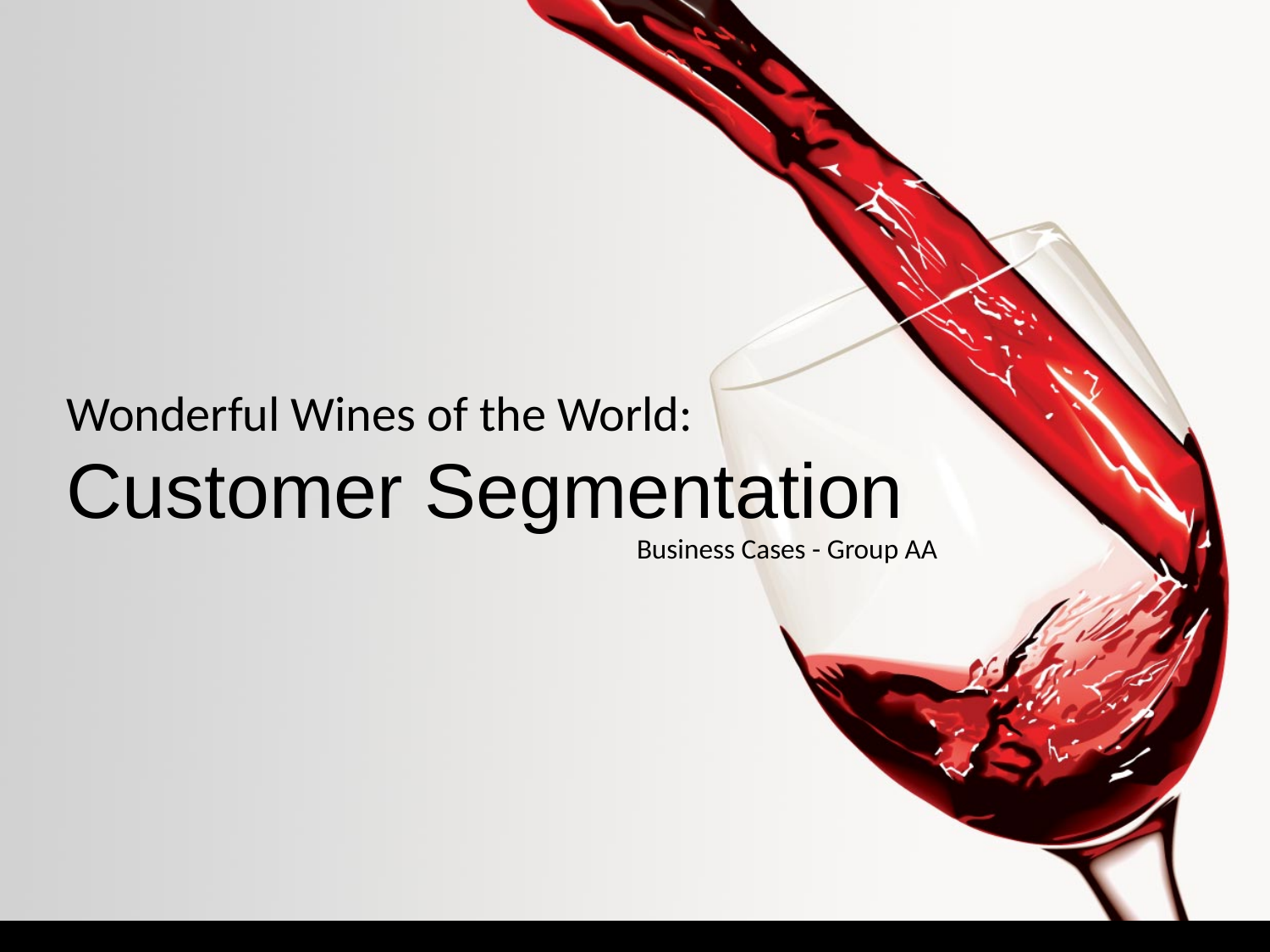

# Wonderful Wines of the World: Customer Segmentation
Business Cases - Group AA